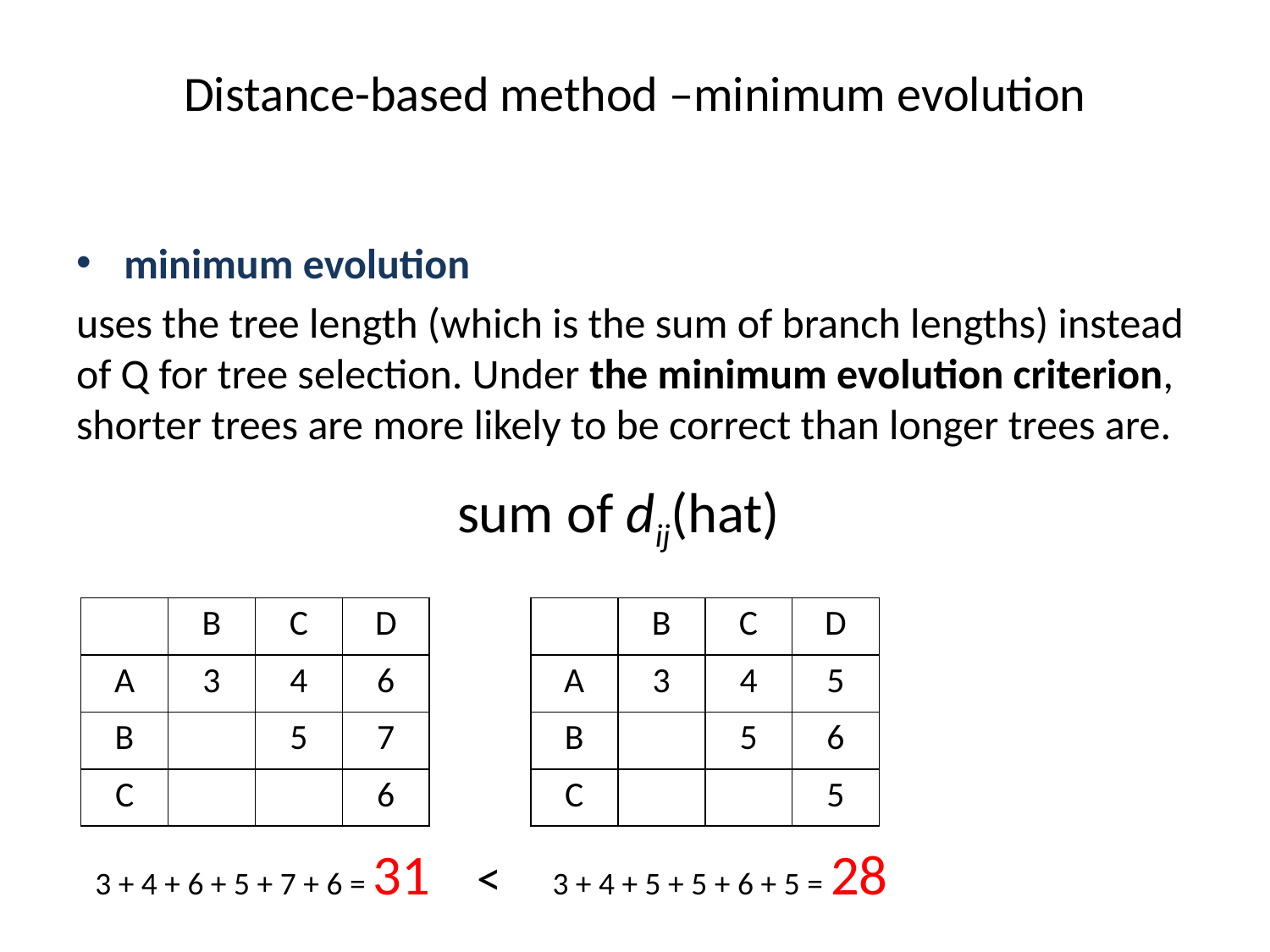

# Distance-based method –minimum evolution
minimum evolution
uses the tree length (which is the sum of branch lengths) instead of Q for tree selection. Under the minimum evolution criterion, shorter trees are more likely to be correct than longer trees are.
sum of dij(hat)
|  | B | C | D |
| --- | --- | --- | --- |
| A | 3 | 4 | 6 |
| B |  | 5 | 7 |
| C |  |  | 6 |
|  | B | C | D |
| --- | --- | --- | --- |
| A | 3 | 4 | 5 |
| B |  | 5 | 6 |
| C |  |  | 5 |
3 + 4 + 6 + 5 + 7 + 6 = 31
3 + 4 + 5 + 5 + 6 + 5 = 28
<